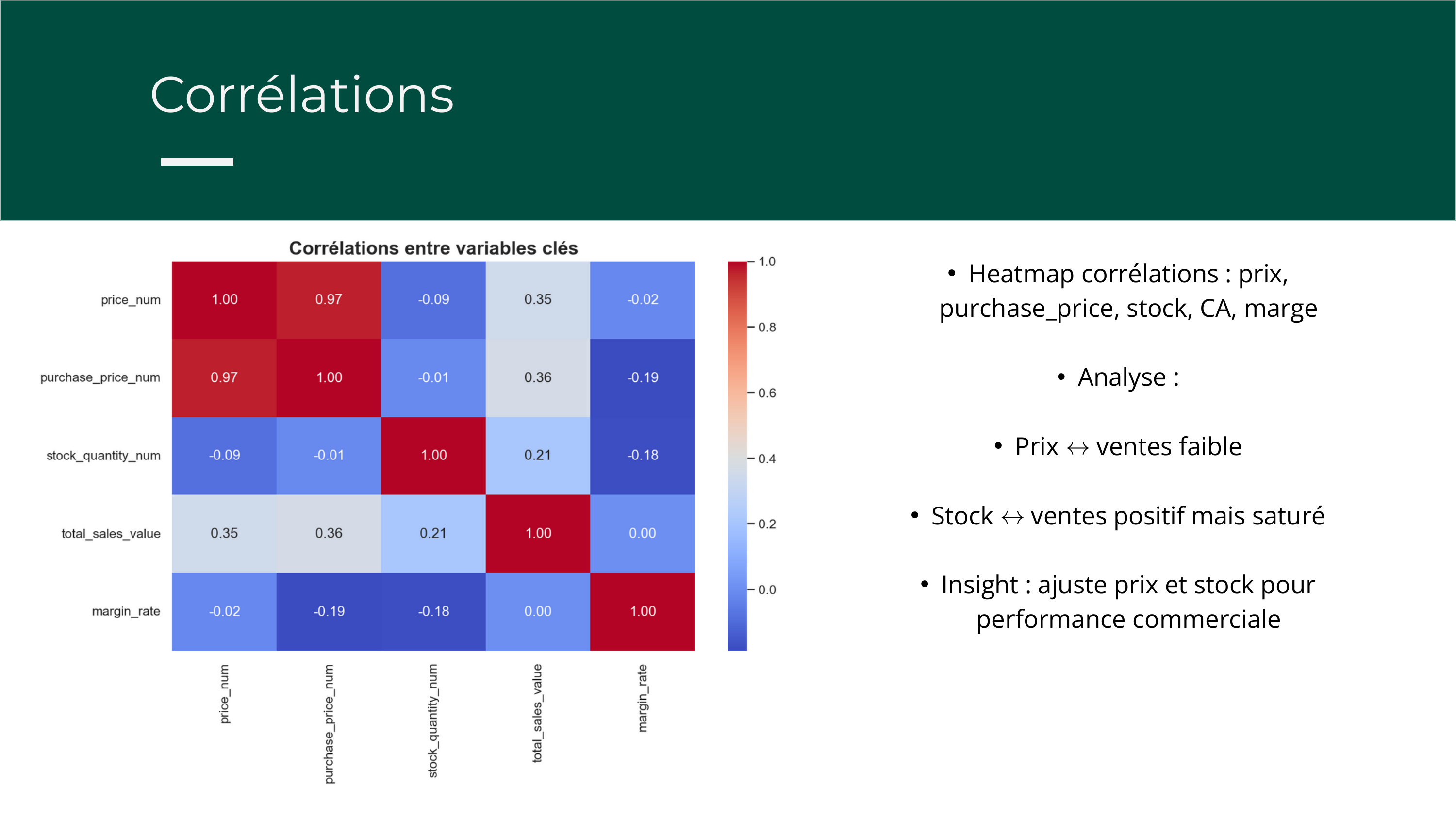

Corrélations

Heatmap corrélations : prix, purchase_price, stock, CA, marge

Analyse :

Prix ↔ ventes faible

Stock ↔ ventes positif mais saturé

Insight : ajuste prix et stock pour performance commerciale